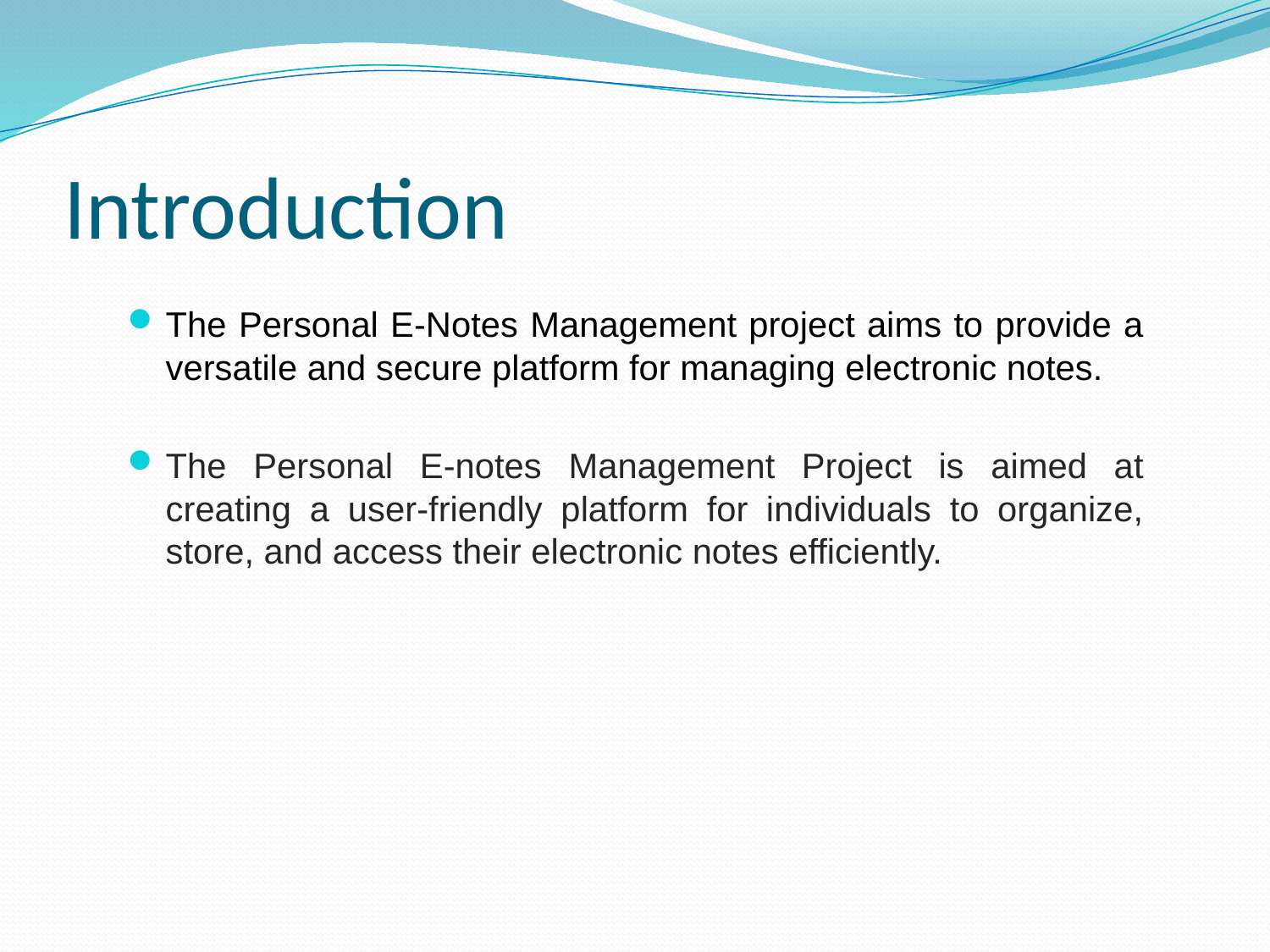

# Introduction
The Personal E-Notes Management project aims to provide a versatile and secure platform for managing electronic notes.

The Personal E-notes Management Project is aimed at creating a user-friendly platform for individuals to organize, store, and access their electronic notes efficiently.